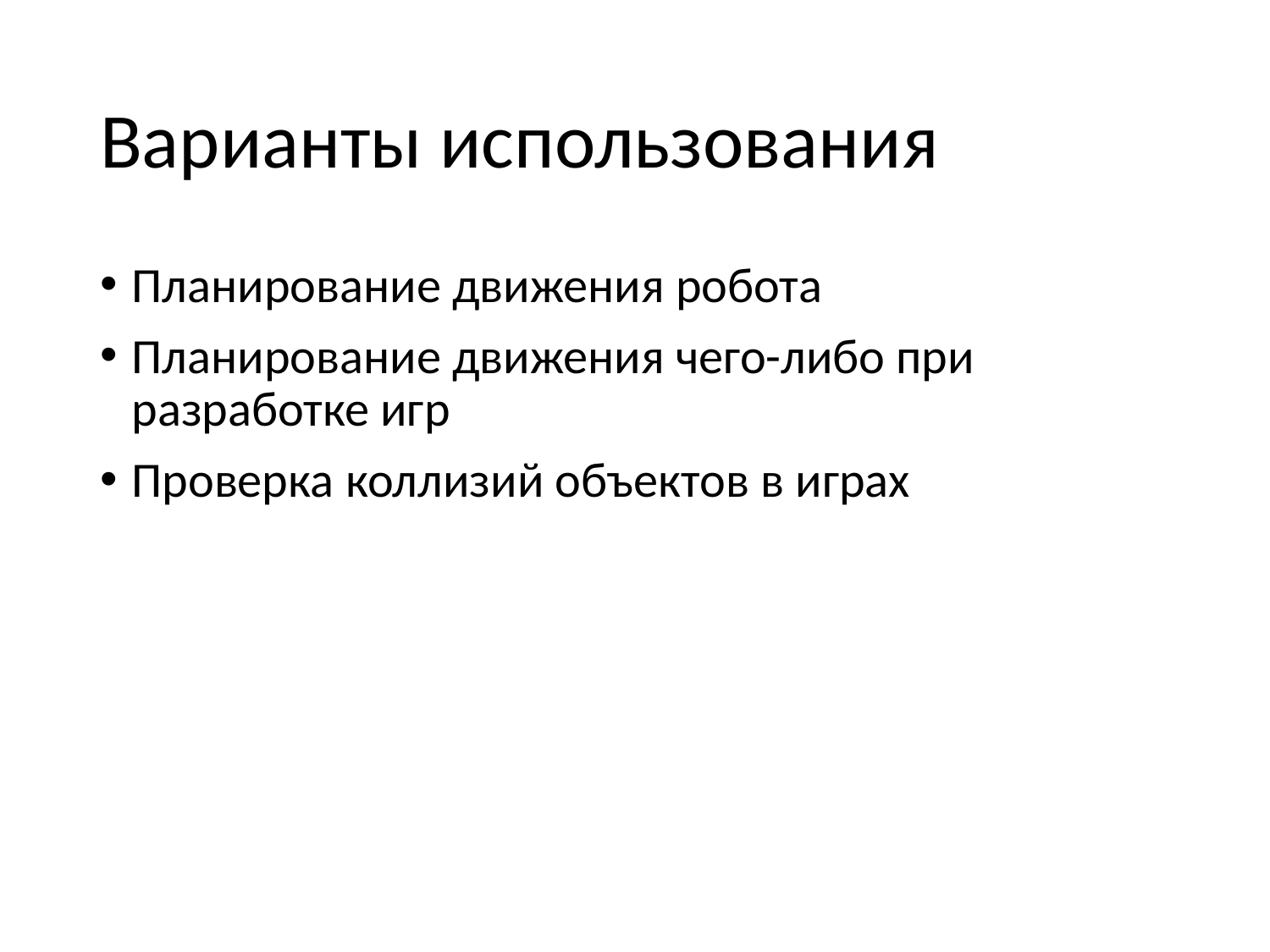

# Варианты использования
Планирование движения робота
Планирование движения чего-либо при разработке игр
Проверка коллизий объектов в играх